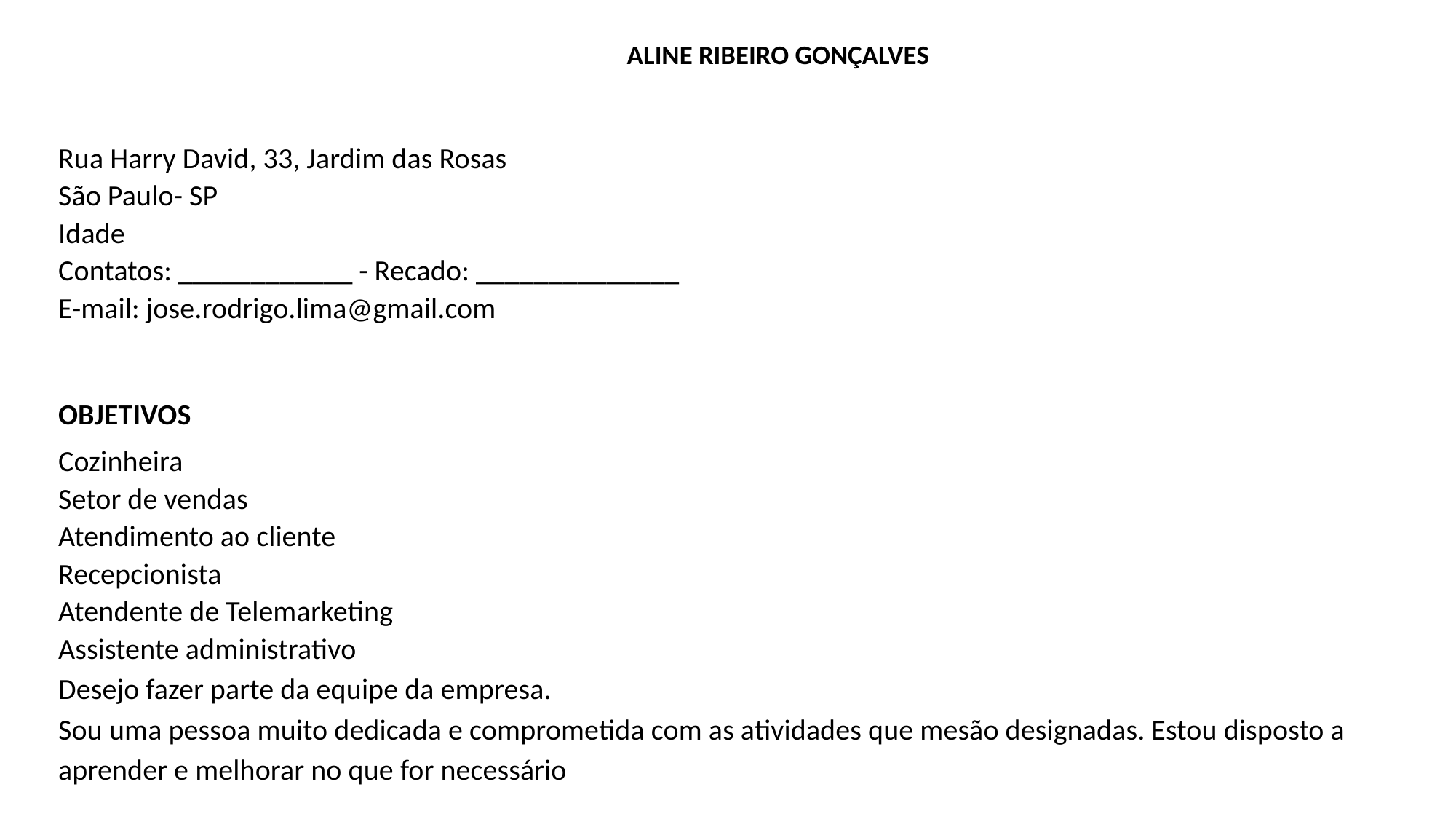

ALINE RIBEIRO GONÇALVES

Rua Harry David, 33, Jardim das Rosas
São Paulo- SP
Idade
Contatos: ____________ - Recado: ______________
E-mail: jose.rodrigo.lima@gmail.com

OBJETIVOS
Cozinheira
Setor de vendas
Atendimento ao cliente
Recepcionista
Atendente de Telemarketing
Assistente administrativo
Desejo fazer parte da equipe da empresa.
Sou uma pessoa muito dedicada e comprometida com as atividades que mesão designadas. Estou disposto a aprender e melhorar no que for necessário